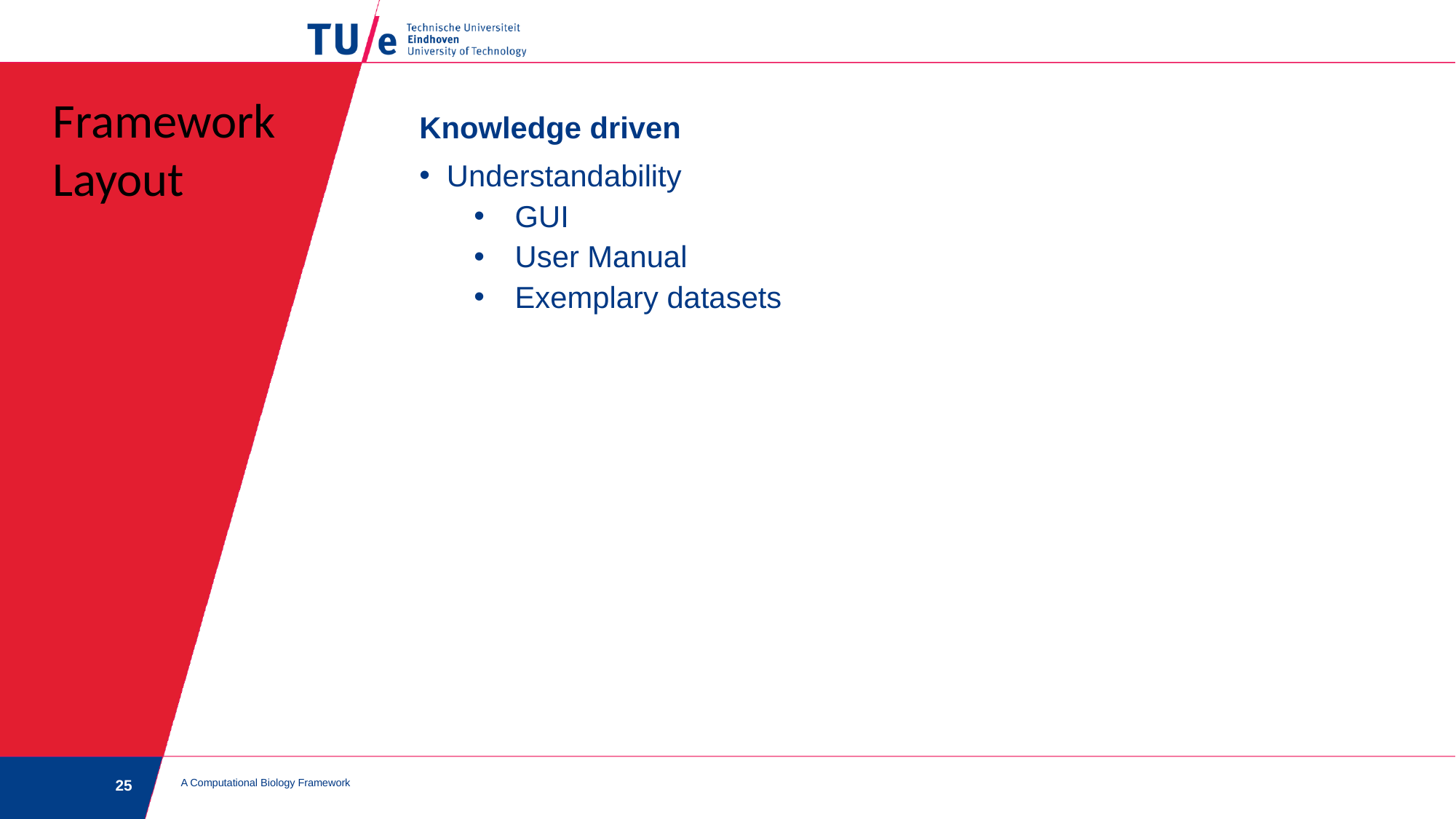

Framework
Layout
Knowledge driven
Understandability
GUI
User Manual
Exemplary datasets

A Computational Biology Framework